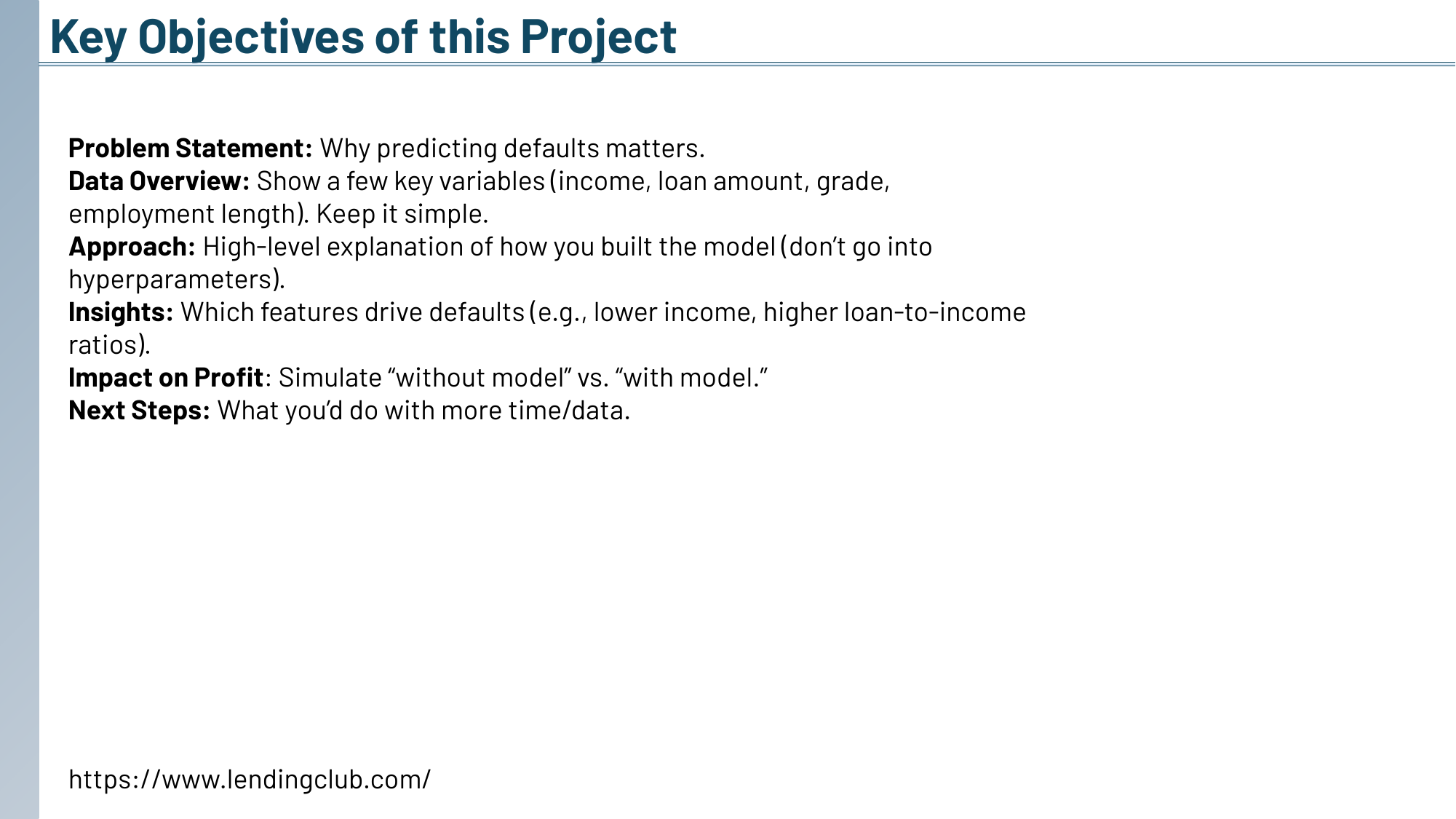

Key Objectives of this Project
Problem Statement: Why predicting defaults matters.
Data Overview: Show a few key variables (income, loan amount, grade, employment length). Keep it simple.
Approach: High-level explanation of how you built the model (don’t go into hyperparameters).
Insights: Which features drive defaults (e.g., lower income, higher loan-to-income ratios).
Impact on Profit: Simulate “without model” vs. “with model.”
Next Steps: What you’d do with more time/data.

https://www.lendingclub.com/